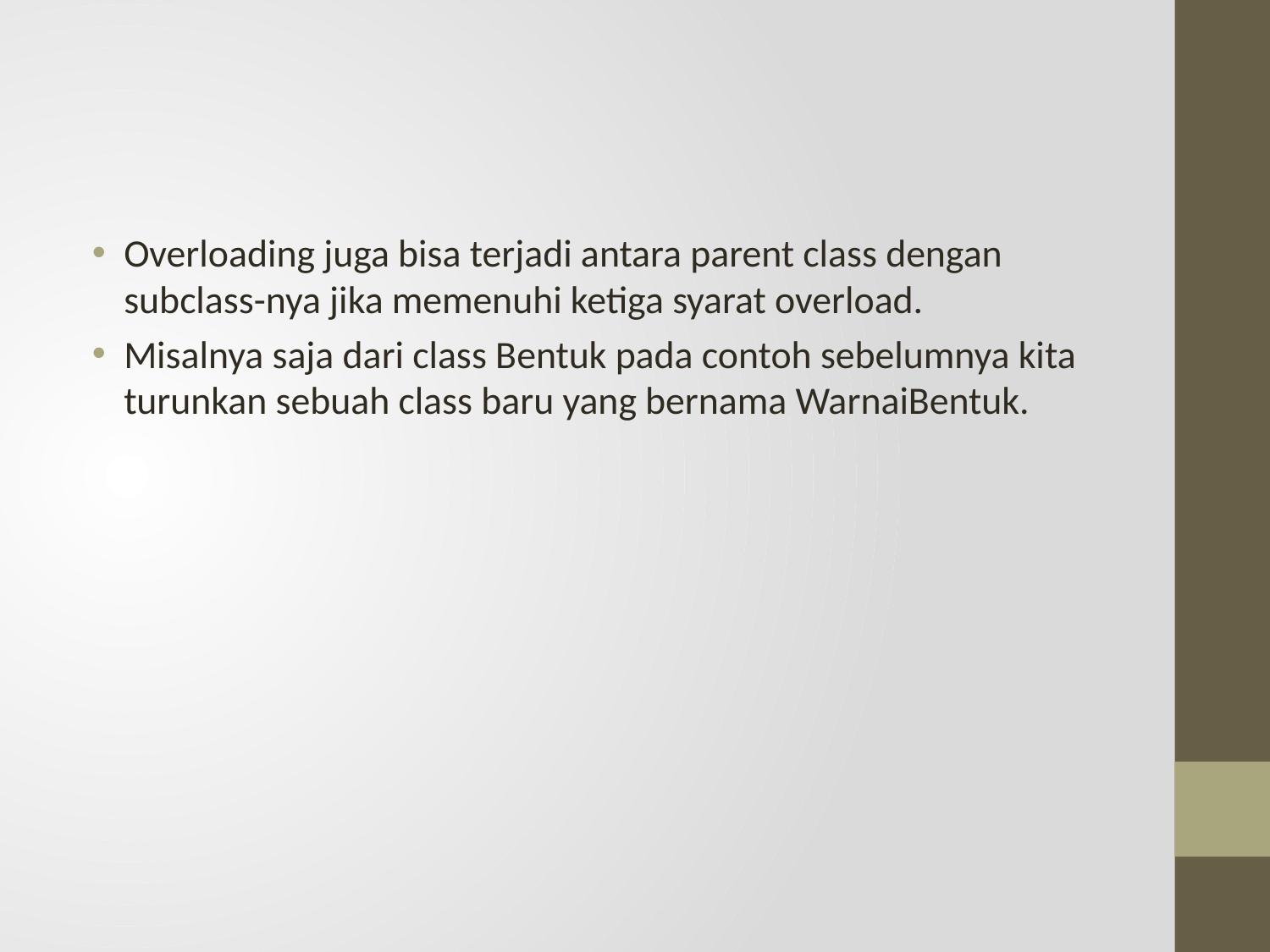

Overloading juga bisa terjadi antara parent class dengan subclass-nya jika memenuhi ketiga syarat overload.
Misalnya saja dari class Bentuk pada contoh sebelumnya kita turunkan sebuah class baru yang bernama WarnaiBentuk.